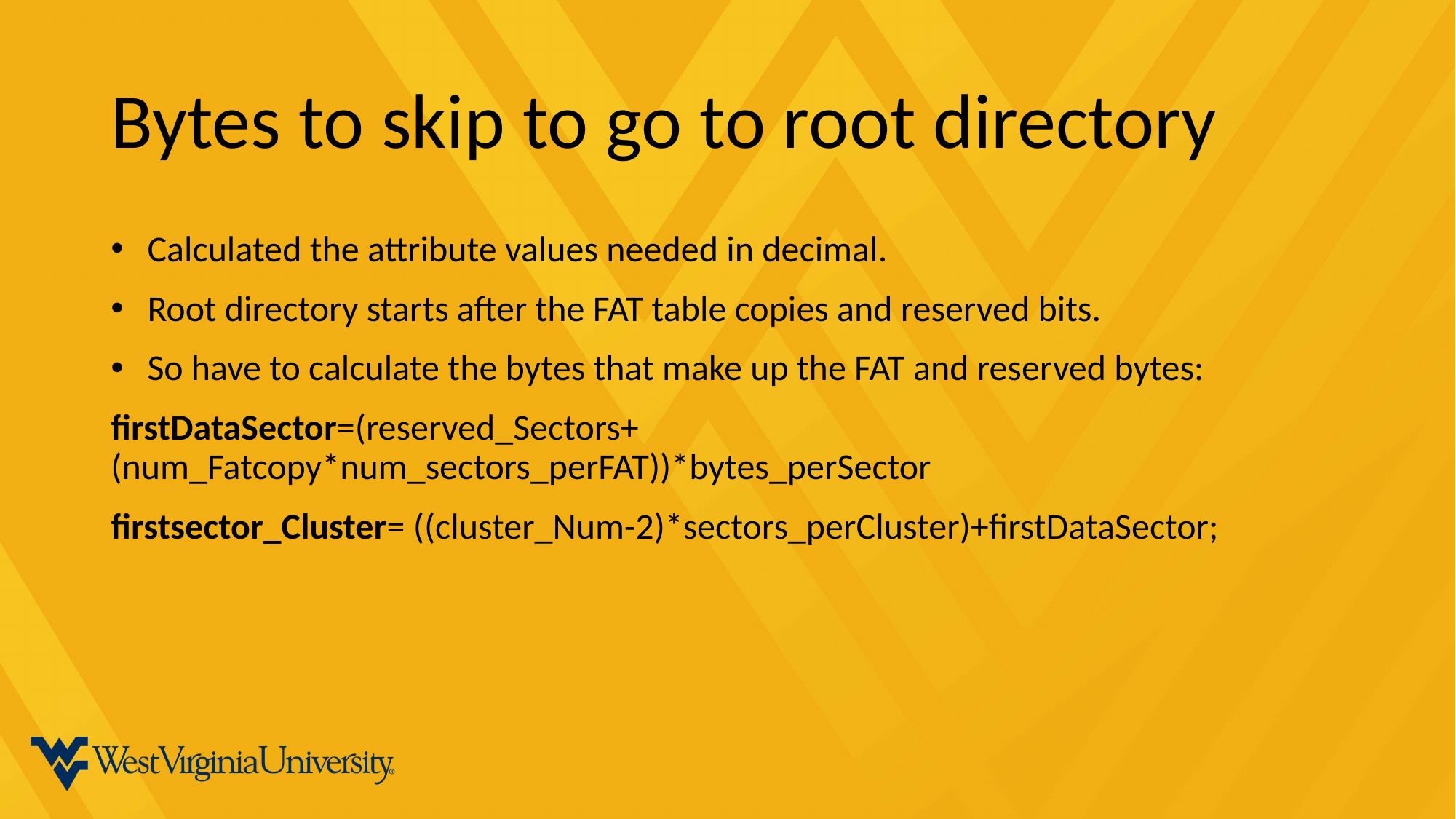

# Bytes to skip to go to root directory
Calculated the attribute values needed in decimal.
Root directory starts after the FAT table copies and reserved bits.
So have to calculate the bytes that make up the FAT and reserved bytes:
firstDataSector=(reserved_Sectors+(num_Fatcopy*num_sectors_perFAT))*bytes_perSector
firstsector_Cluster= ((cluster_Num-2)*sectors_perCluster)+firstDataSector;